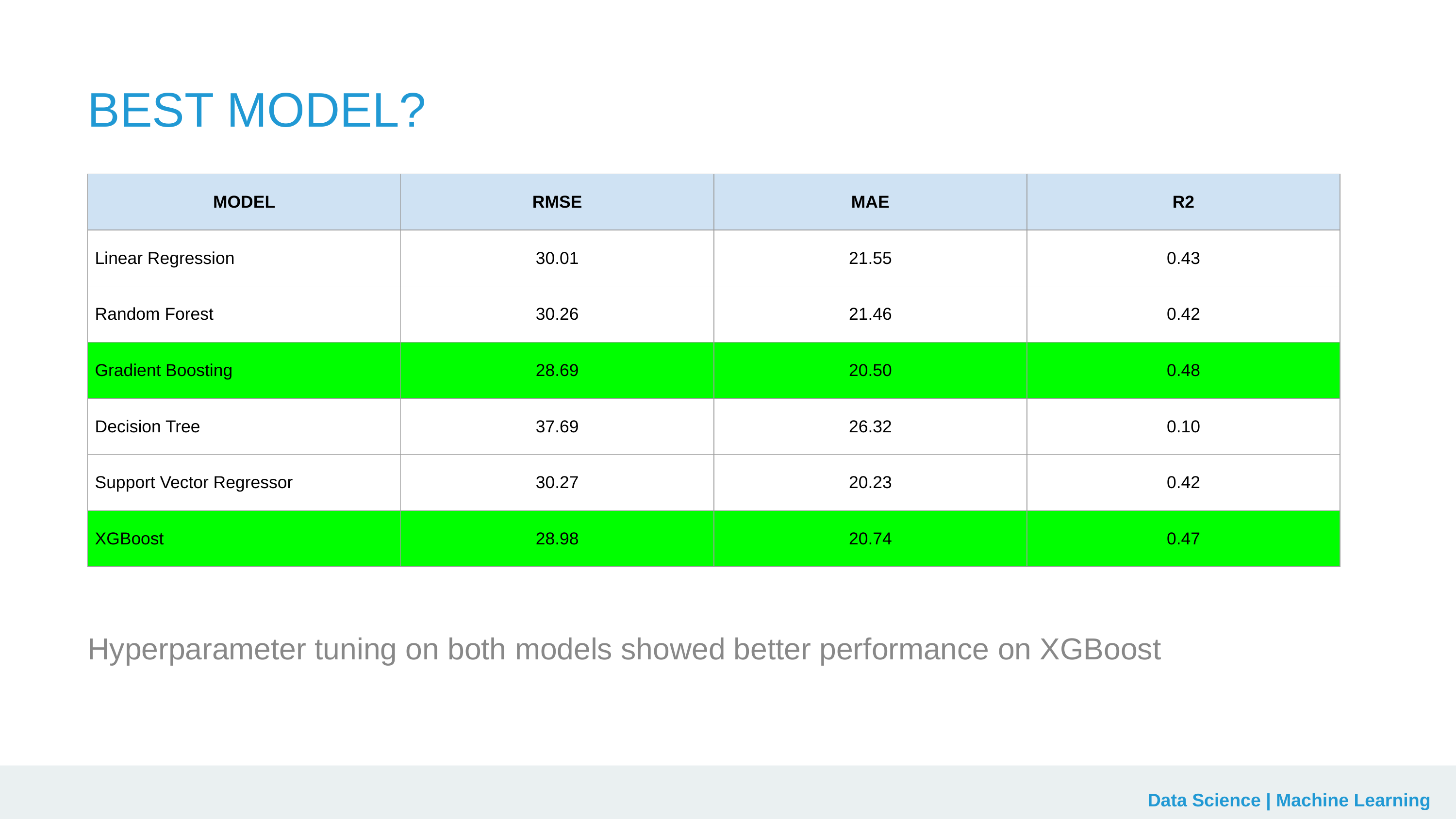

BEST MODEL?
| MODEL | RMSE | MAE | R2 |
| --- | --- | --- | --- |
| Linear Regression | 30.01 | 21.55 | 0.43 |
| Random Forest | 30.26 | 21.46 | 0.42 |
| Gradient Boosting | 28.69 | 20.50 | 0.48 |
| Decision Tree | 37.69 | 26.32 | 0.10 |
| Support Vector Regressor | 30.27 | 20.23 | 0.42 |
| XGBoost | 28.98 | 20.74 | 0.47 |
Hyperparameter tuning on both models showed better performance on XGBoost

Data Science | Machine Learning